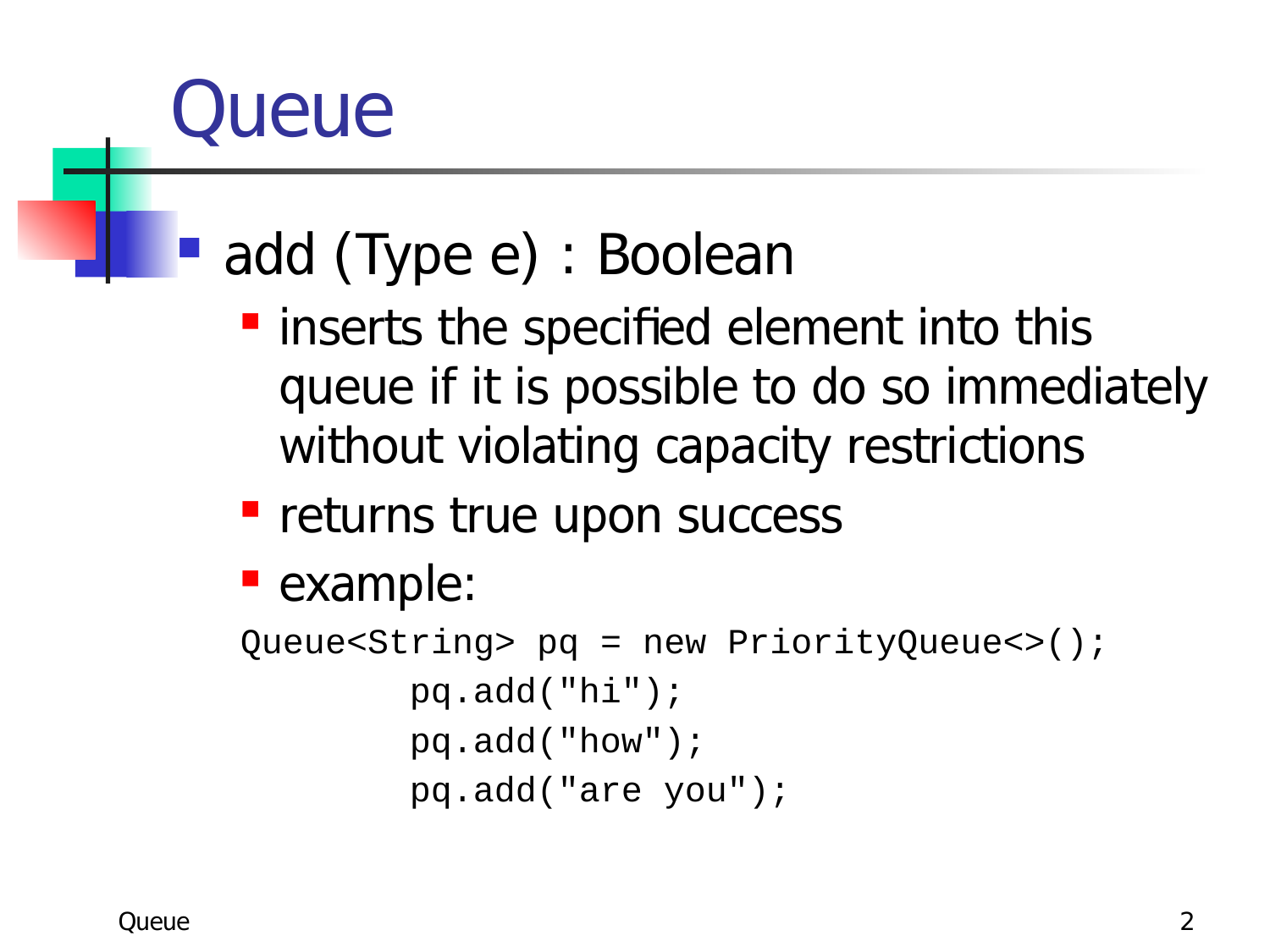

# Queue
add (Type e) : Boolean
inserts the specified element into this queue if it is possible to do so immediately without violating capacity restrictions
returns true upon success
example:
Queue<String> pq = new PriorityQueue<>();
        pq.add("hi");
        pq.add("how");
        pq.add("are you");

Queue
2